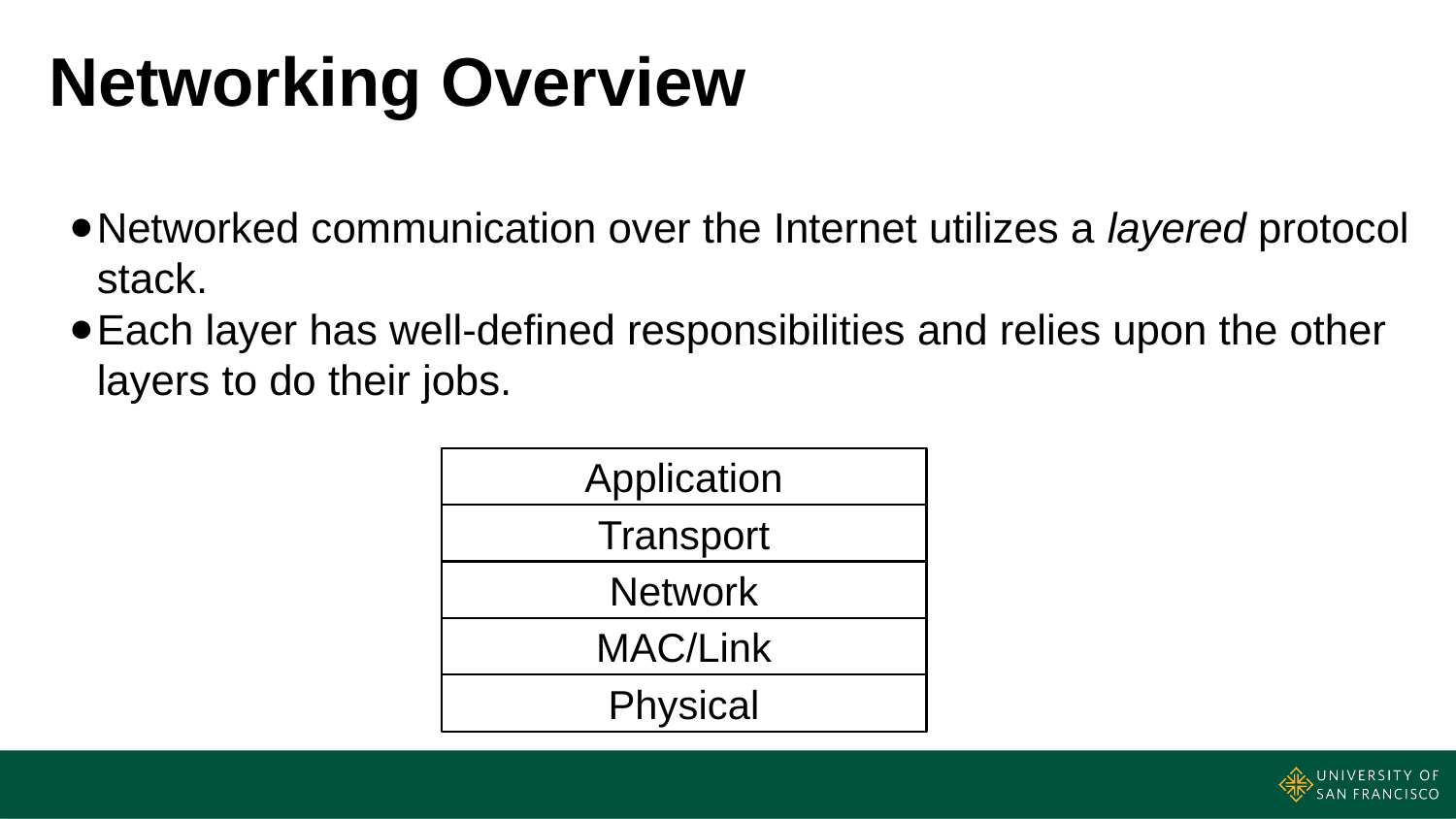

# Networking Overview
Networked communication over the Internet utilizes a layered protocol stack.
Each layer has well-defined responsibilities and relies upon the other layers to do their jobs.
Application
Transport
Network
MAC/Link
Physical